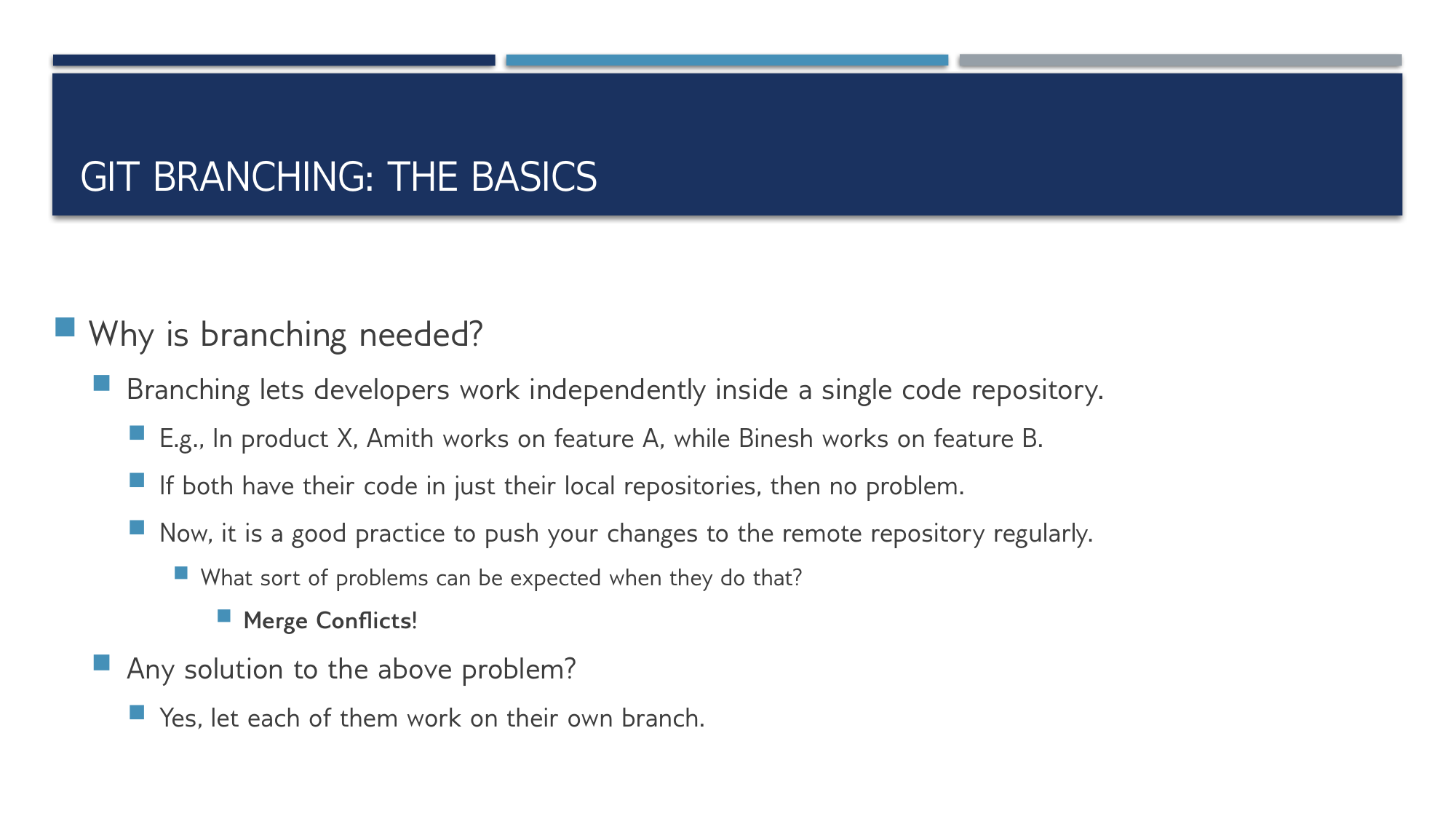

# Git Branching: The basics
Why is branching needed?
Branching lets developers work independently inside a single code repository.
E.g., In product X, Amith works on feature A, while Binesh works on feature B.
If both have their code in just their local repositories, then no problem.
Now, it is a good practice to push your changes to the remote repository regularly.
What sort of problems can be expected when they do that?
Merge Conflicts!
Any solution to the above problem?
Yes, let each of them work on their own branch.